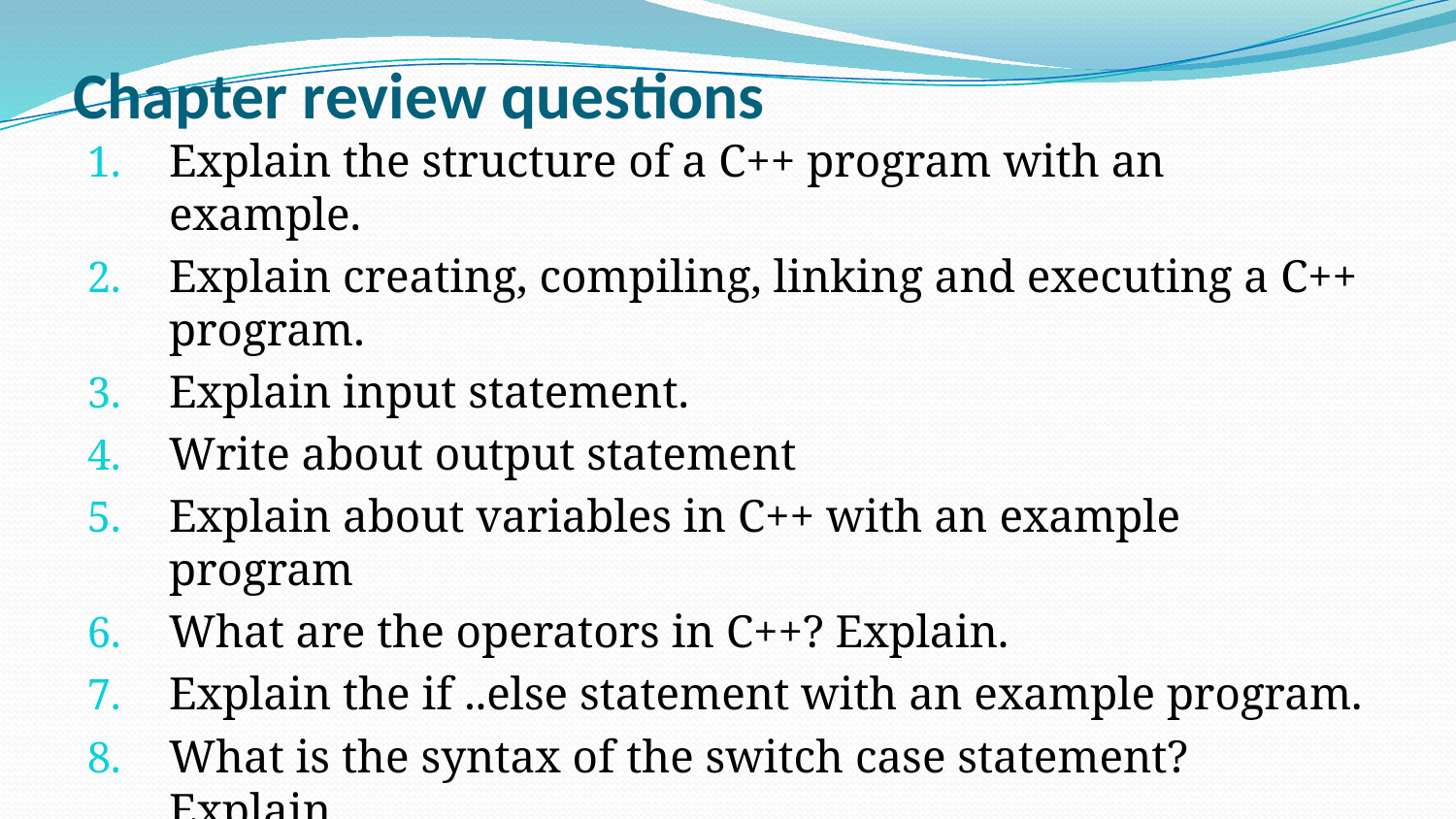

# Chapter review questions
Explain the structure of a C++ program with an example.
Explain creating, compiling, linking and executing a C++ program.
Explain input statement.
Write about output statement
Explain about variables in C++ with an example program
What are the operators in C++? Explain.
Explain the if ..else statement with an example program.
What is the syntax of the switch case statement? Explain.
Discuss about the for looping.
Briefly explain the jump statements